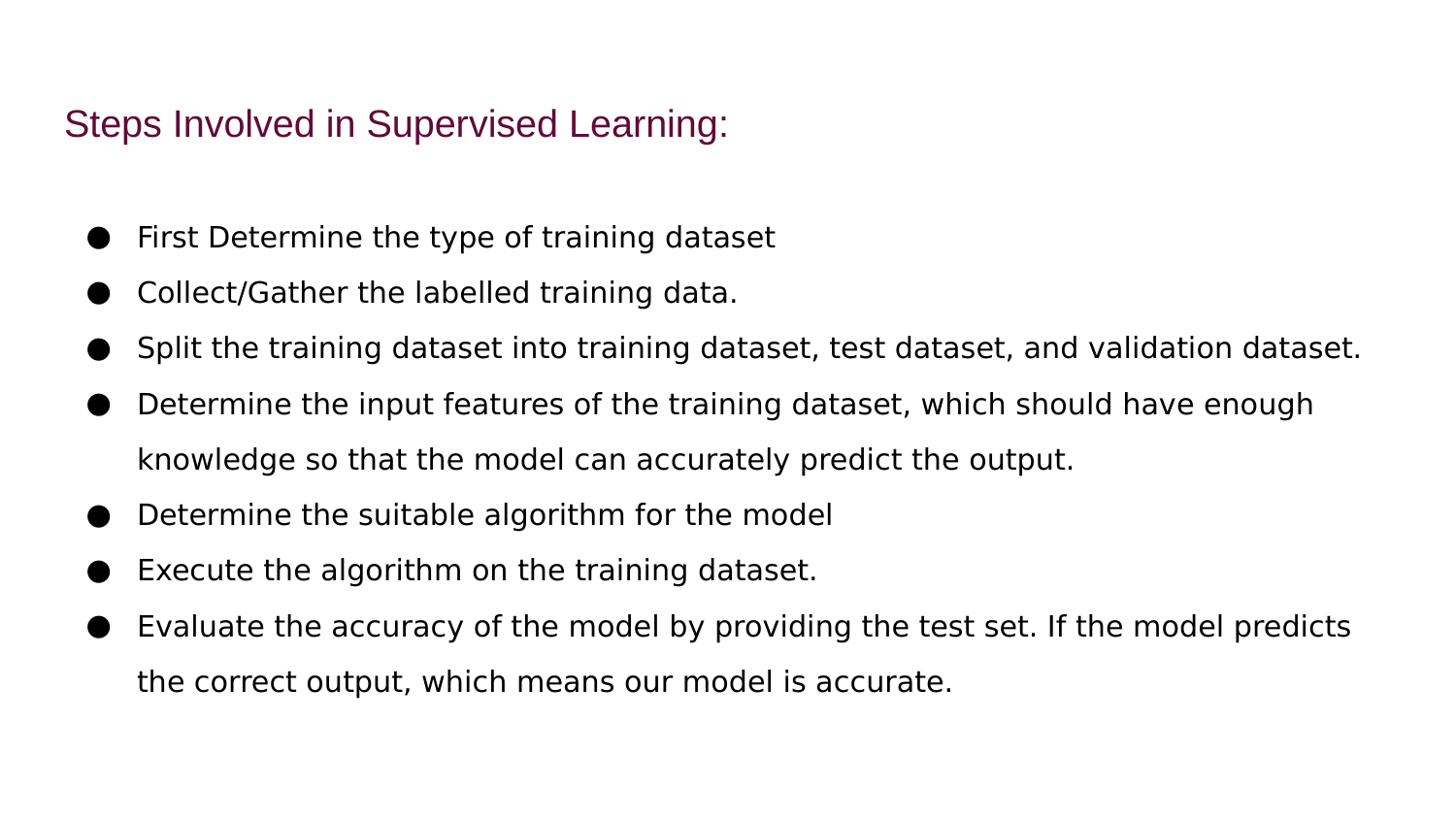

# Steps Involved in Supervised Learning:

First Determine the type of training dataset
Collect/Gather the labelled training data.
Split the training dataset into training dataset, test dataset, and validation dataset.
Determine the input features of the training dataset, which should have enough knowledge so that the model can accurately predict the output.
Determine the suitable algorithm for the model
Execute the algorithm on the training dataset.
Evaluate the accuracy of the model by providing the test set. If the model predicts the correct output, which means our model is accurate.